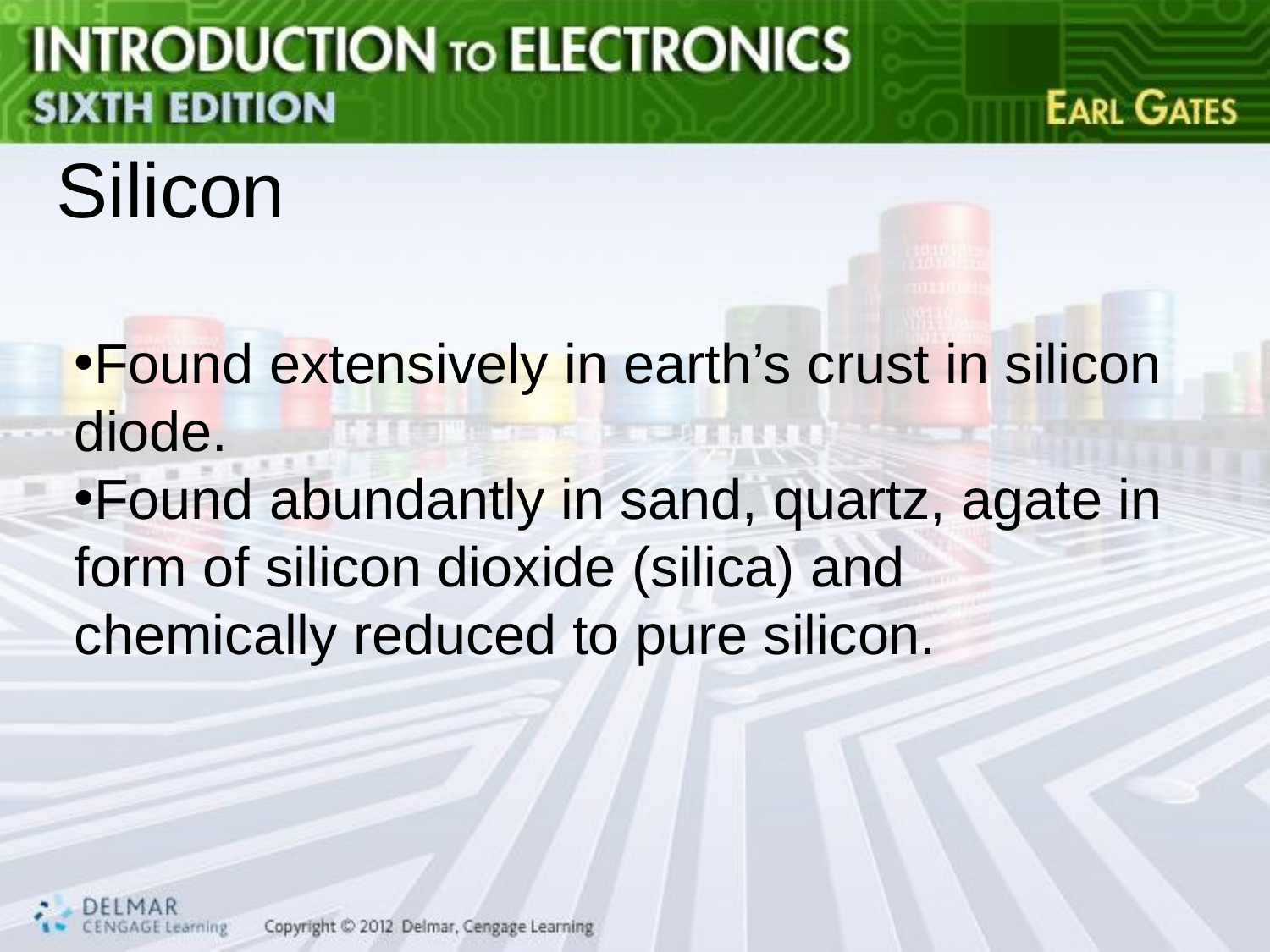

# Silicon
Found extensively in earth’s crust in silicon diode.
Found abundantly in sand, quartz, agate in form of silicon dioxide (silica) and chemically reduced to pure silicon.